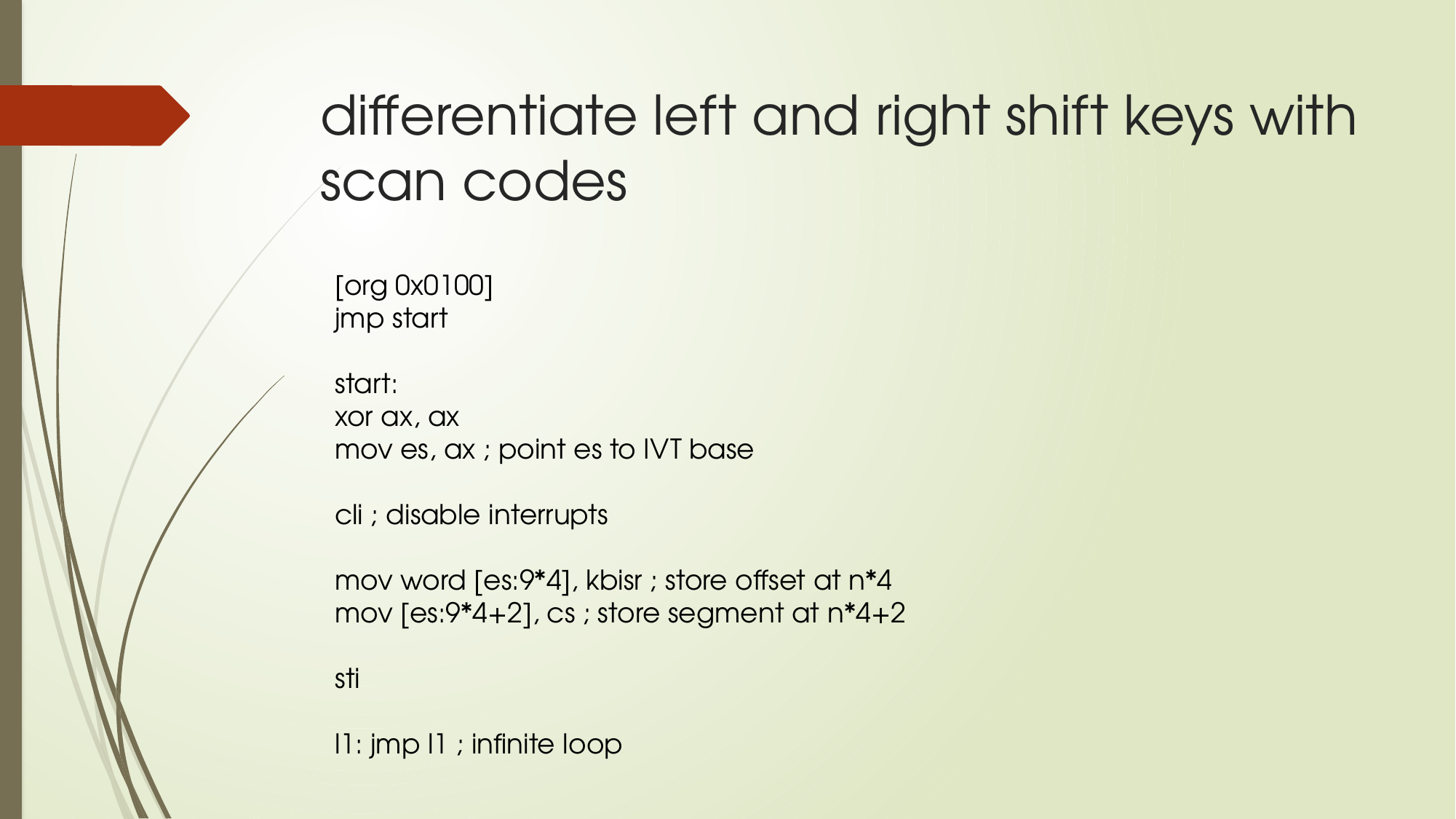

# differentiate left and right shift keys with scan codes
[org 0x0100]
jmp start

start:
xor ax, ax
mov es, ax ; point es to IVT base

cli ; disable interrupts

mov word [es:9*4], kbisr ; store offset at n*4
mov [es:9*4+2], cs ; store segment at n*4+2

sti

l1: jmp l1 ; infinite loop